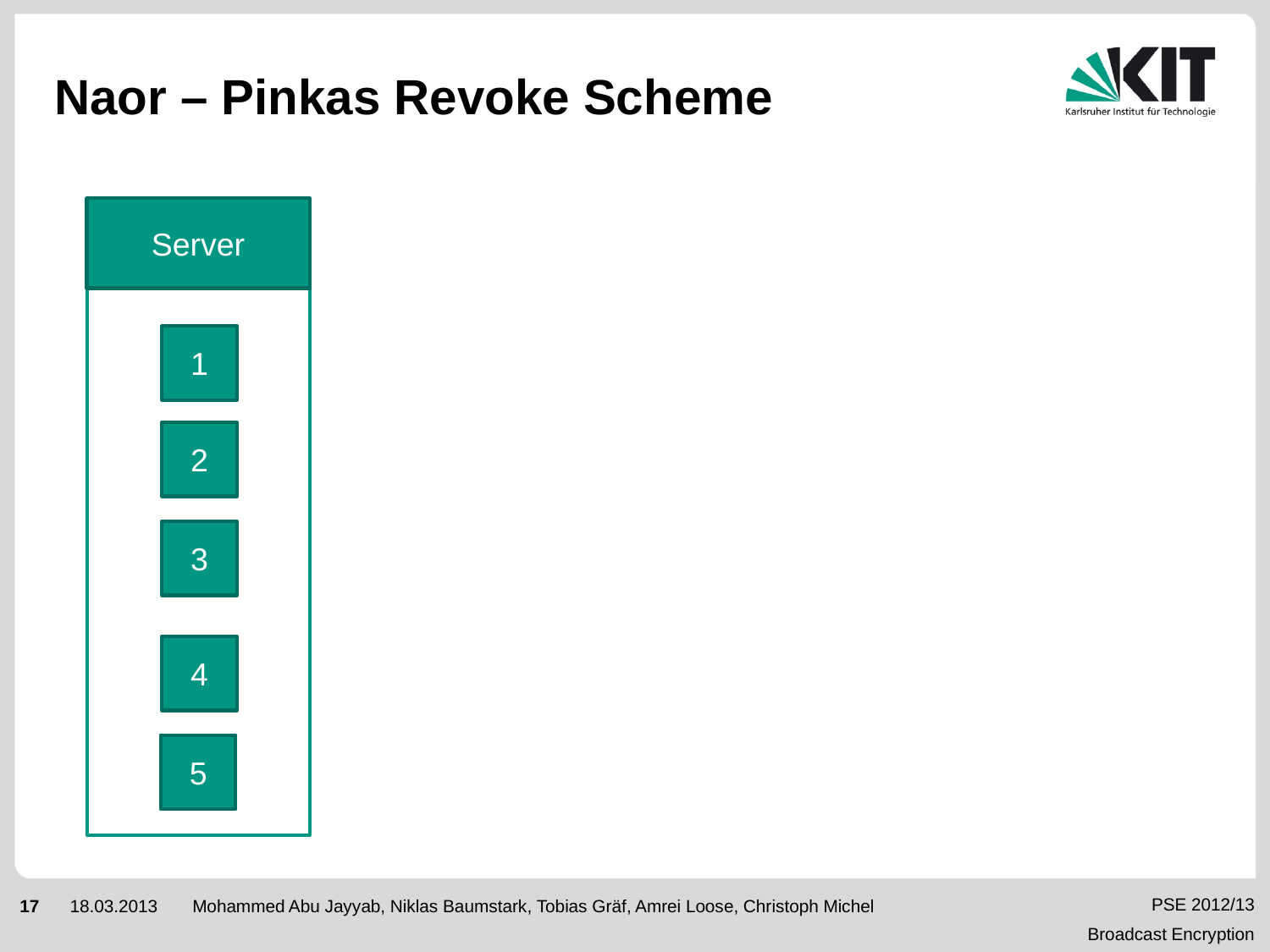

# Naor – Pinkas Revoke Scheme
Server

1
2
3
4
5